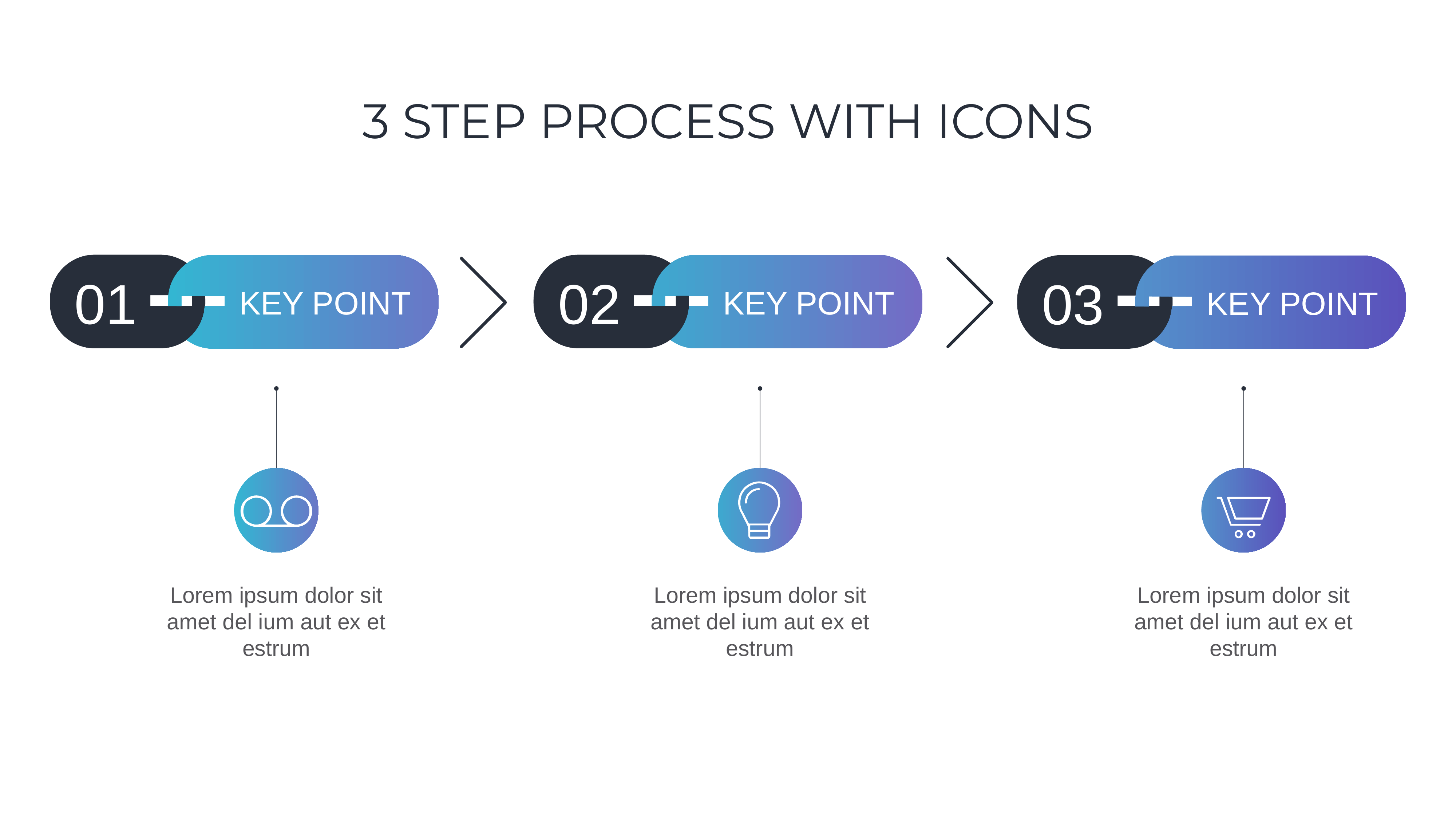

# 3 STEP PROCESS WITH ICONS
01
02
KEY POINT
KEY POINT
03
KEY POINT

Lorem ipsum dolor sit amet del ium aut ex et estrum
Lorem ipsum dolor sit amet del ium aut ex et estrum
Lorem ipsum dolor sit amet del ium aut ex et estrum